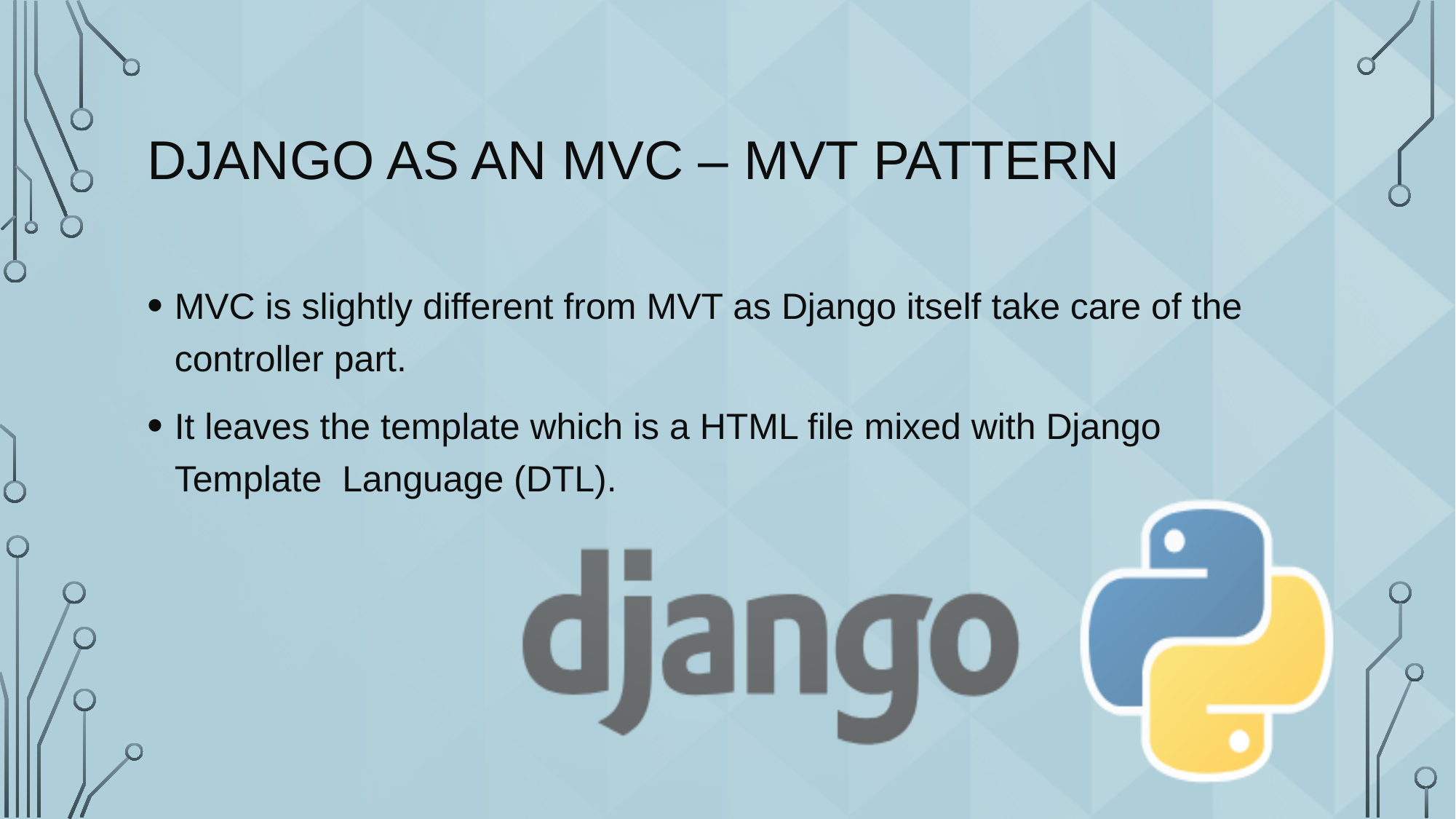

# Django as an MVc – MVT Pattern
MVC is slightly different from MVT as Django itself take care of the controller part.
It leaves the template which is a HTML file mixed with Django Template  Language (DTL).